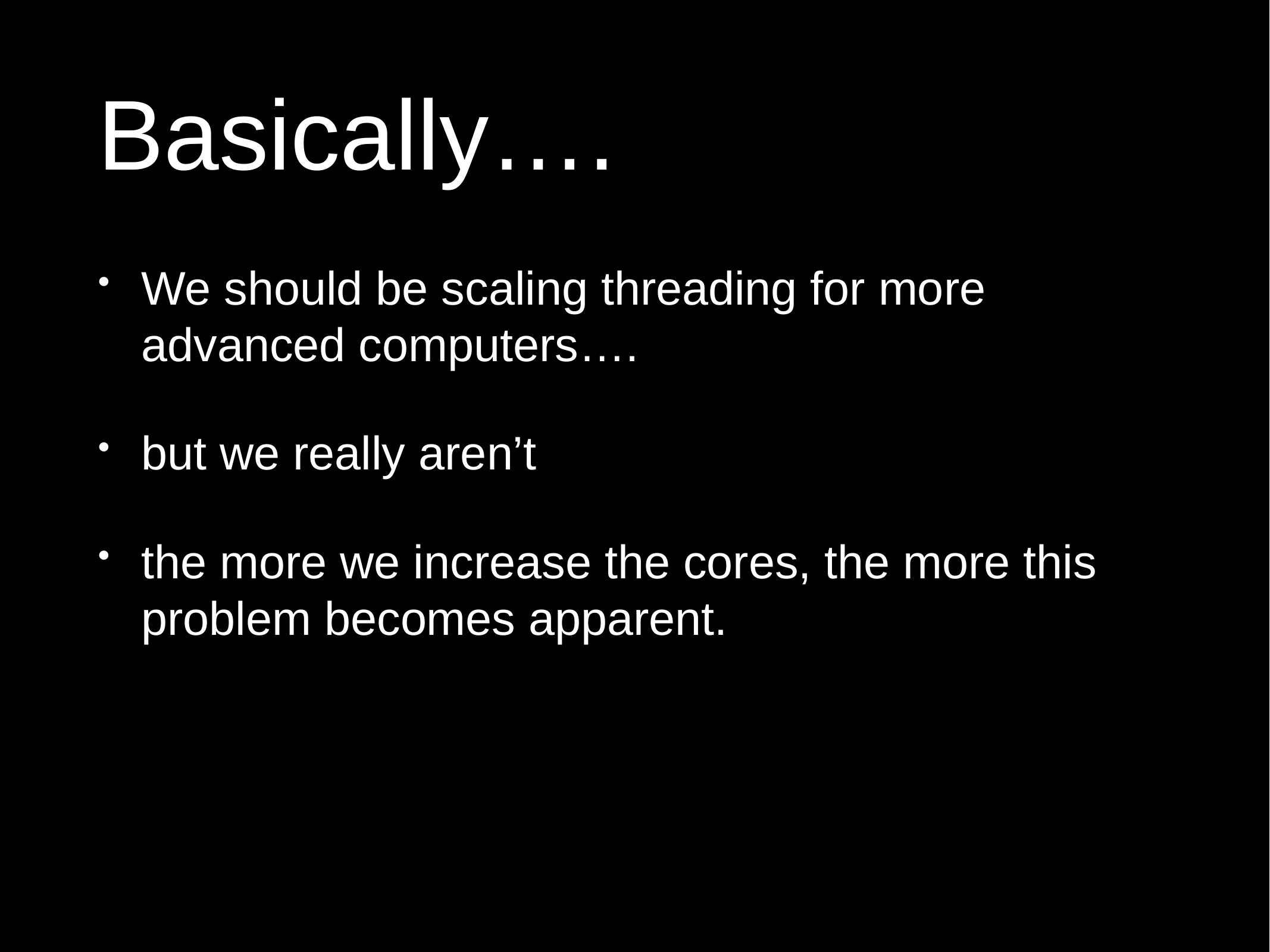

# Basically….
We should be scaling threading for more advanced computers….
but we really aren’t
the more we increase the cores, the more this problem becomes apparent.